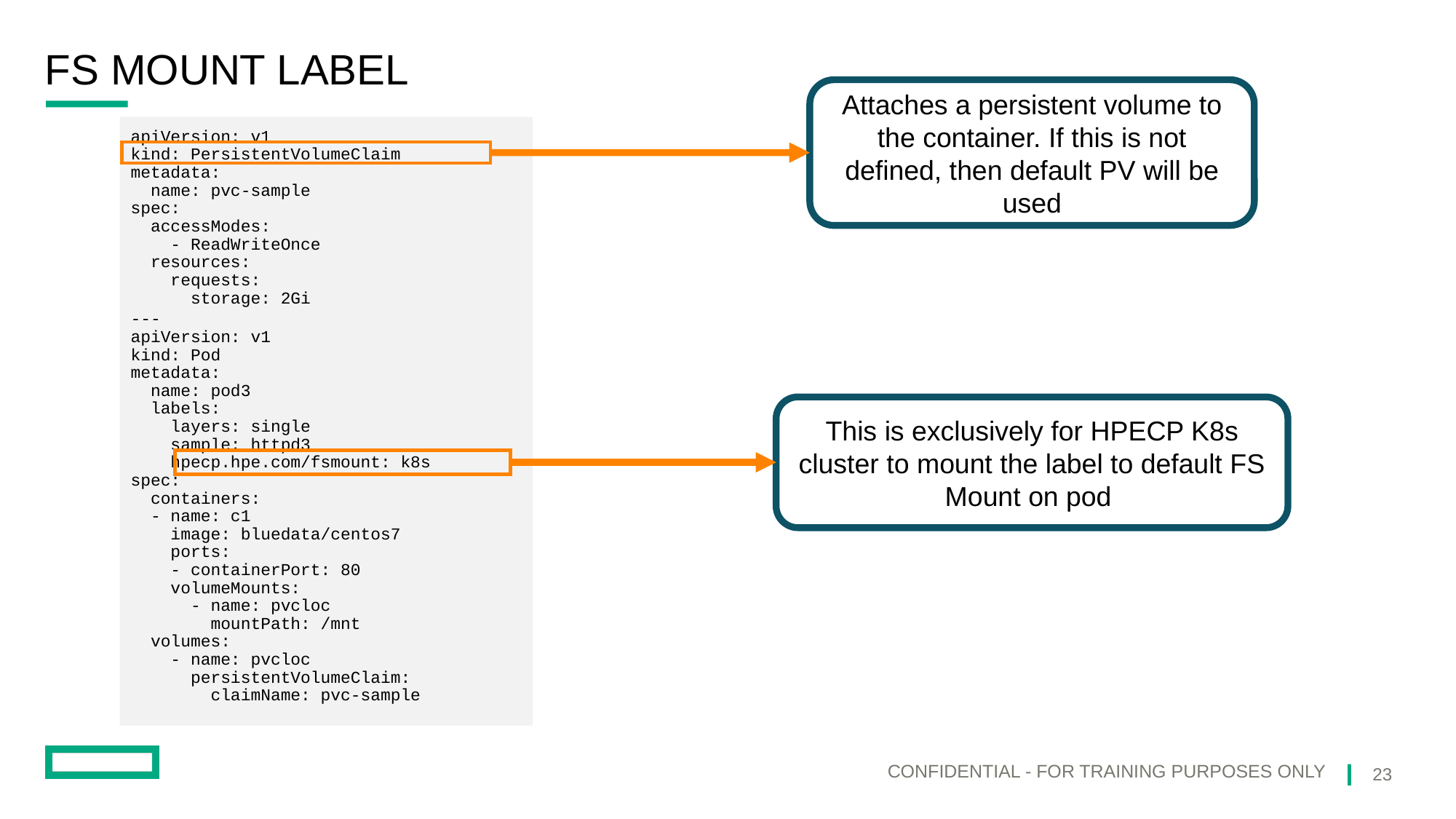

# FS Mount Label
Attaches a persistent volume to the container. If this is not defined, then default PV will be used
apiVersion: v1
kind: PersistentVolumeClaim
metadata:
  name: pvc-sample
spec:
  accessModes:
    - ReadWriteOnce
  resources:
    requests:
      storage: 2Gi
---
apiVersion: v1
kind: Pod
metadata:
  name: pod3
  labels:
    layers: single
    sample: httpd3
    hpecp.hpe.com/fsmount: k8s
spec:
  containers:
  - name: c1
    image: bluedata/centos7
    ports:
    - containerPort: 80
    volumeMounts:
      - name: pvcloc
        mountPath: /mnt
  volumes:
    - name: pvcloc
      persistentVolumeClaim:
        claimName: pvc-sample

This is exclusively for HPECP K8s cluster to mount the label to default FS Mount on pod

23
CONFIDENTIAL - FOR TRAINING PURPOSES ONLY